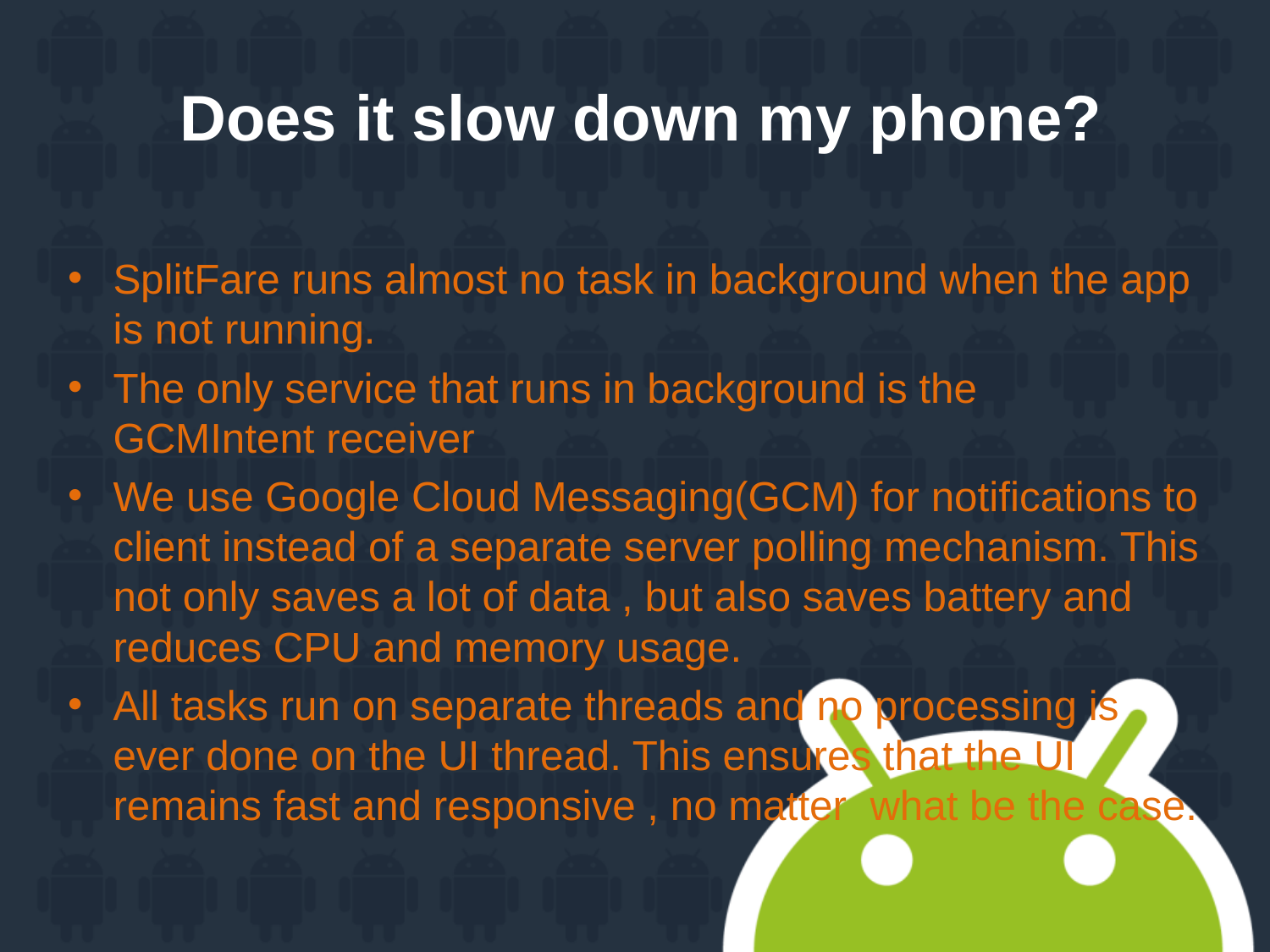

# Does it slow down my phone?
SplitFare runs almost no task in background when the app is not running.
The only service that runs in background is the  GCMIntent receiver
We use Google Cloud Messaging(GCM) for notifications to client instead of a separate server polling mechanism. This not only saves a lot of data , but also saves battery and reduces CPU and memory usage.
All tasks run on separate threads and no processing is ever done on the UI thread. This ensures that the UI remains fast and responsive , no matter  what be the case.